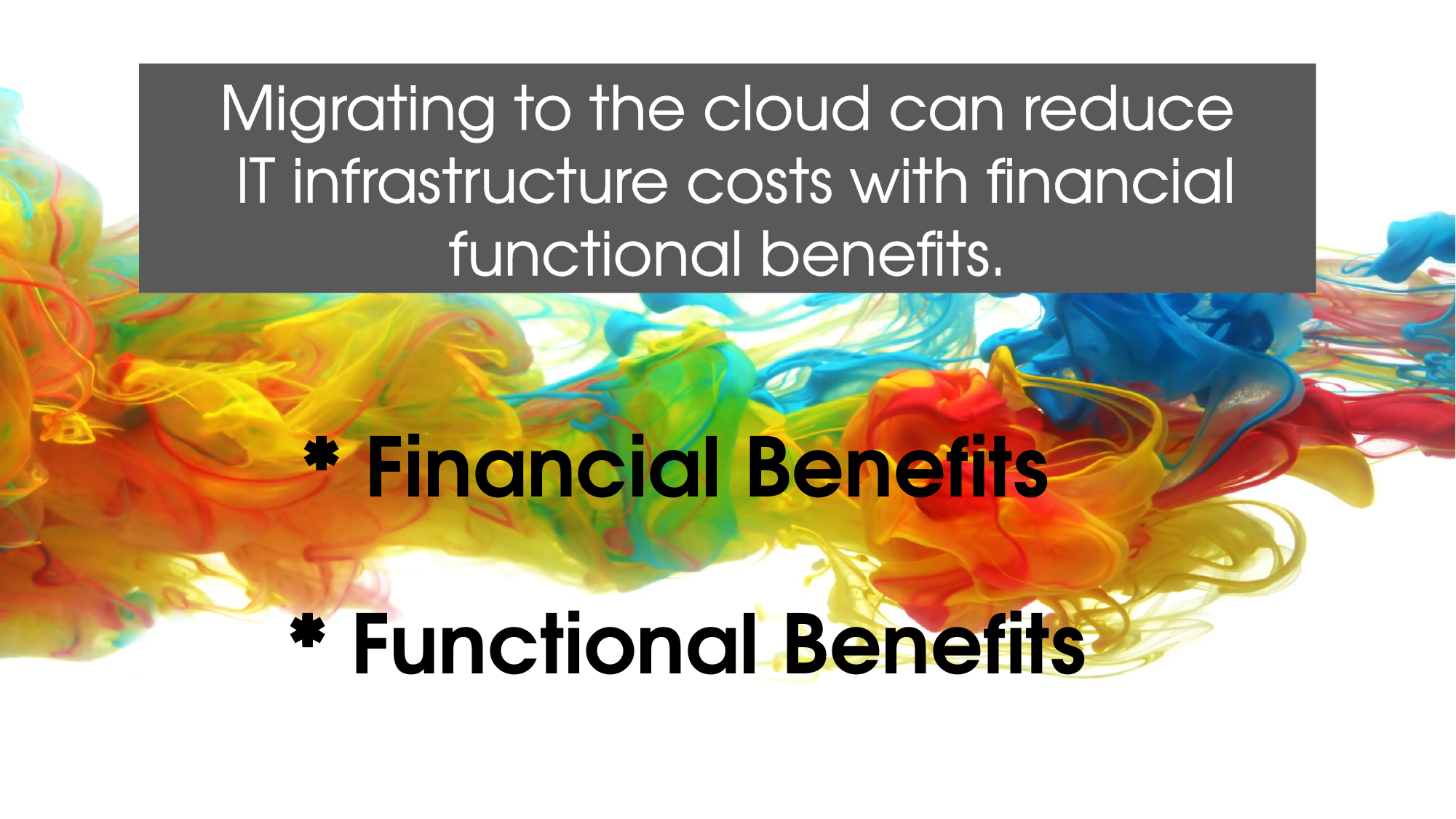

Migrating to the cloud can reduce
 IT infrastructure costs with financial functional benefits.
* Financial Benefits
* Functional Benefits